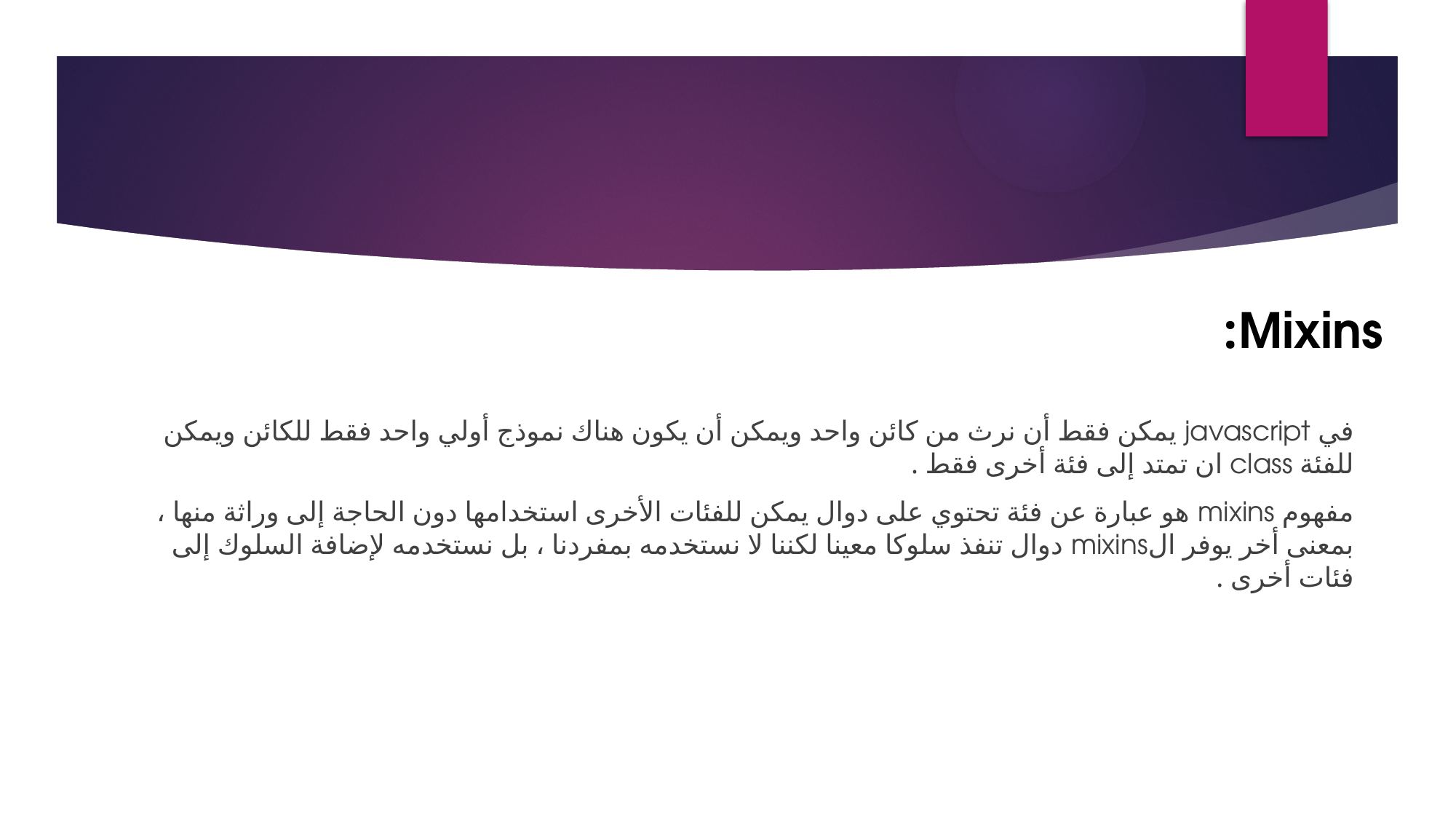

# Mixins:
في javascript يمكن فقط أن نرث من كائن واحد ويمكن أن يكون هناك نموذج أولي واحد فقط للكائن ويمكن للفئة class ان تمتد إلى فئة أخرى فقط .
مفهوم mixins هو عبارة عن فئة تحتوي على دوال يمكن للفئات الأخرى استخدامها دون الحاجة إلى وراثة منها ، بمعنى أخر يوفر الmixins دوال تنفذ سلوكا معينا لكننا لا نستخدمه بمفردنا ، بل نستخدمه لإضافة السلوك إلى فئات أخرى .